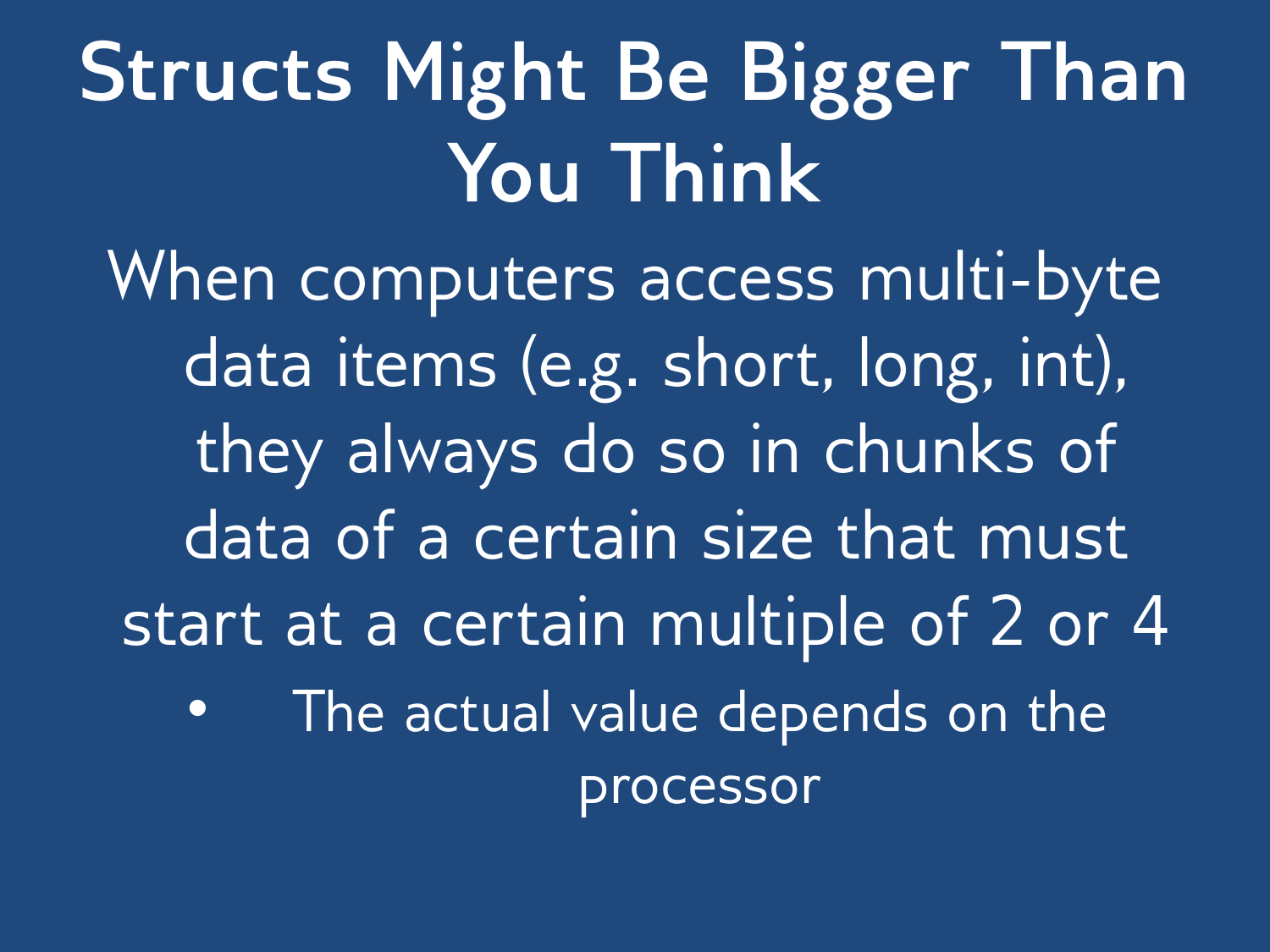

# Structs Might Be Bigger Than You Think
When computers access multi-byte data items (e.g. short, long, int), they always do so in chunks of data of a certain size that must start at a certain multiple of 2 or 4
The actual value depends on the processor